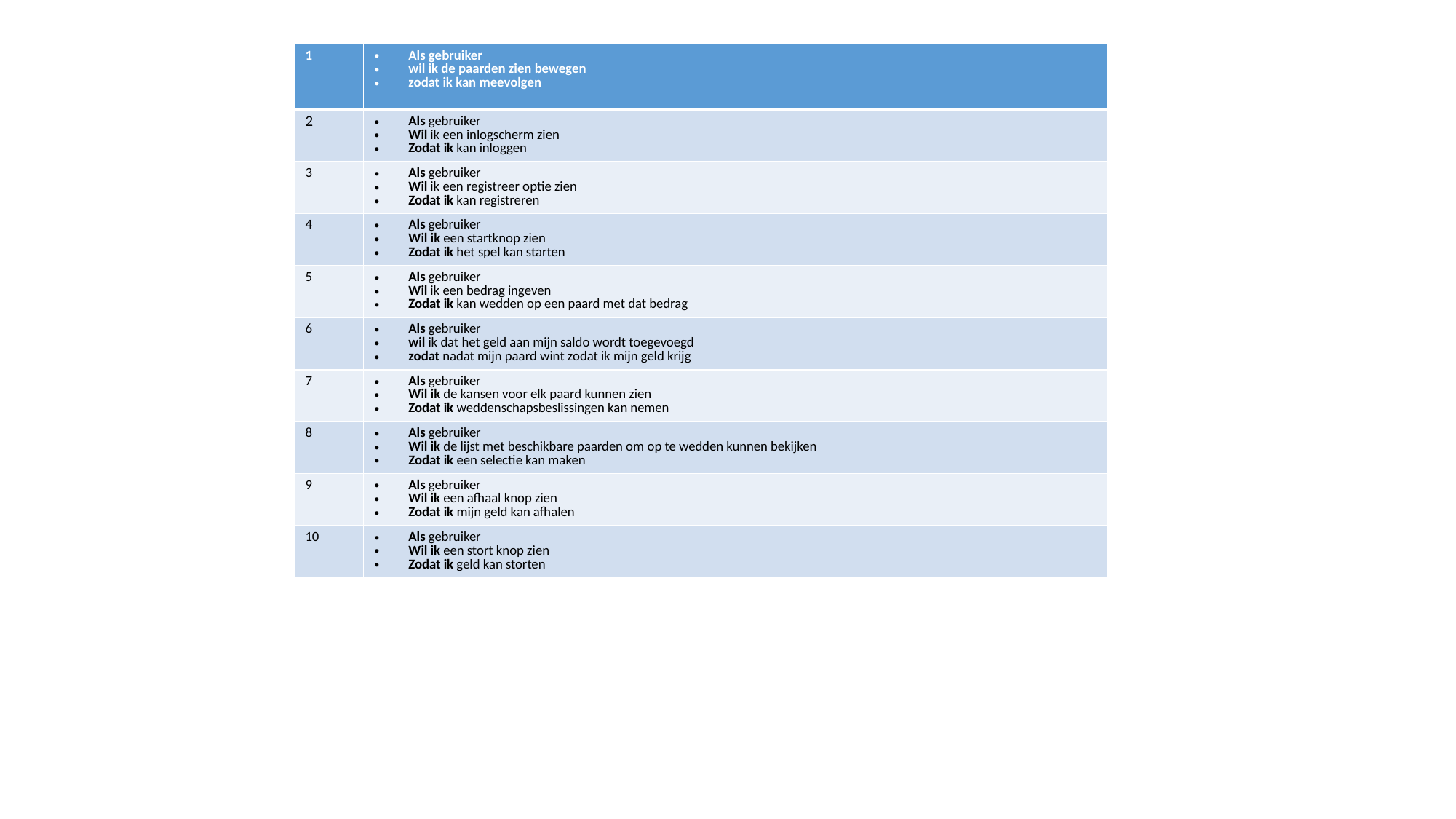

| 1 | Als gebruiker wil ik de paarden zien bewegen zodat ik kan meevolgen |
| --- | --- |
| 2 | Als gebruiker Wil ik een inlogscherm zien Zodat ik kan inloggen |
| 3 | Als gebruiker Wil ik een registreer optie zien Zodat ik kan registreren |
| 4 | Als gebruiker Wil ik een startknop zien Zodat ik het spel kan starten |
| 5 | Als gebruiker Wil ik een bedrag ingeven Zodat ik kan wedden op een paard met dat bedrag |
| 6 | Als gebruiker wil ik dat het geld aan mijn saldo wordt toegevoegd zodat nadat mijn paard wint zodat ik mijn geld krijg |
| 7 | Als gebruiker Wil ik de kansen voor elk paard kunnen zien Zodat ik weddenschapsbeslissingen kan nemen |
| 8 | Als gebruiker Wil ik de lijst met beschikbare paarden om op te wedden kunnen bekijken Zodat ik een selectie kan maken |
| 9 | Als gebruiker Wil ik een afhaal knop zien Zodat ik mijn geld kan afhalen |
| 10 | Als gebruiker Wil ik een stort knop zien Zodat ik geld kan storten |